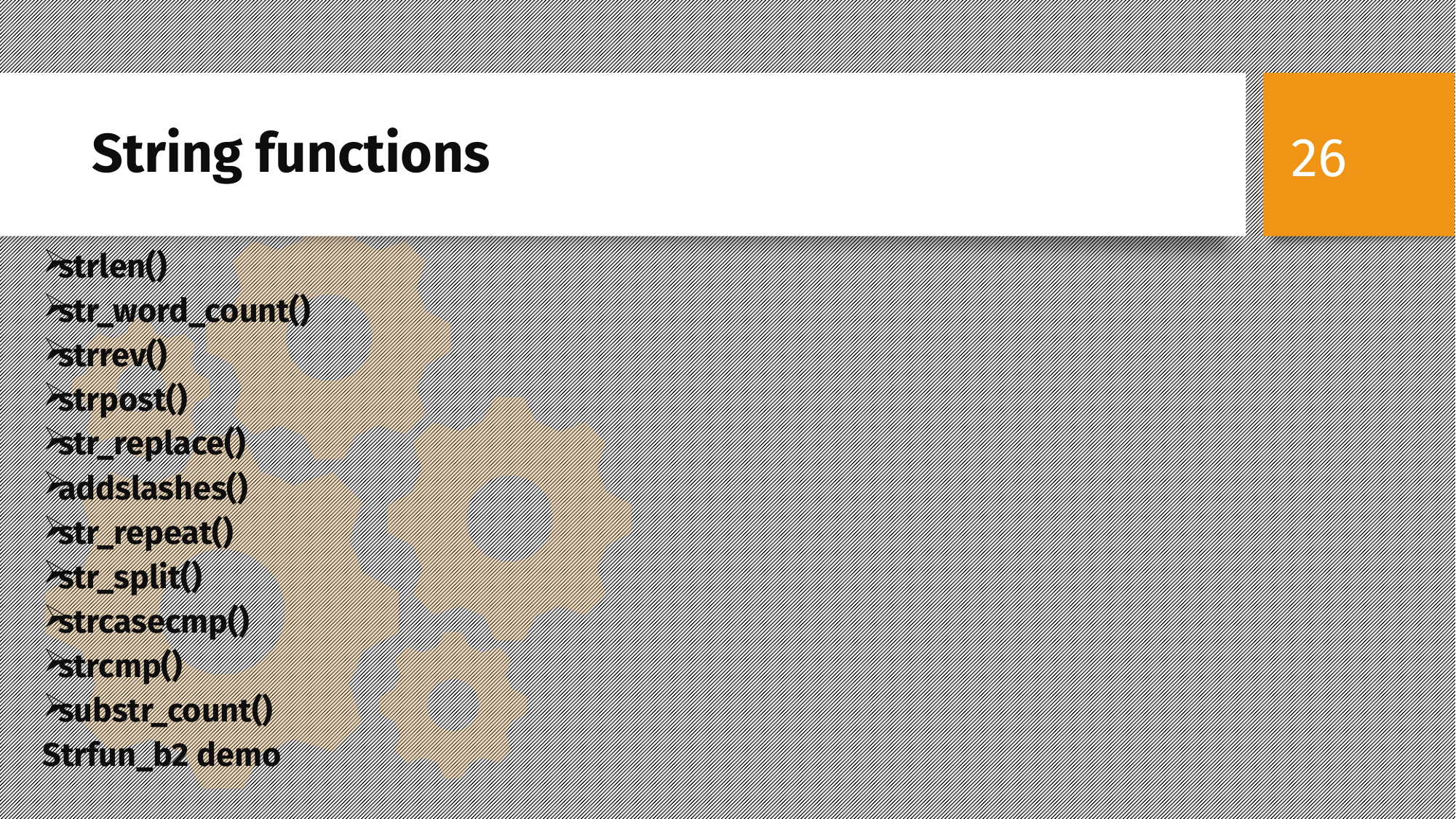

String functions
26
strlen()
str_word_count()
strrev()
strpost()
str_replace()
addslashes()
str_repeat()
str_split()
strcasecmp()
strcmp()
substr_count()
Strfun_b2 demo